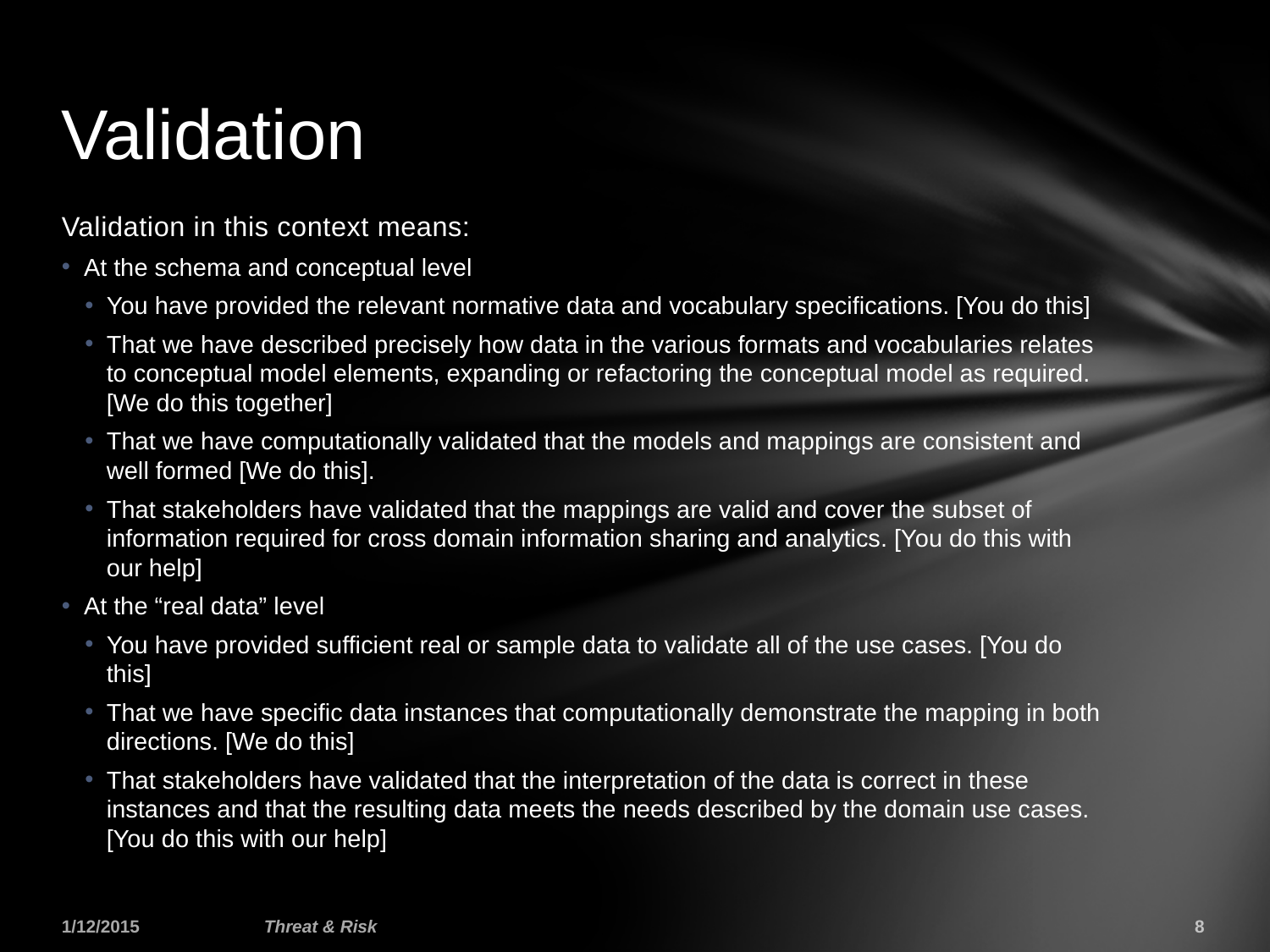

# Validation
Validation in this context means:
At the schema and conceptual level
You have provided the relevant normative data and vocabulary specifications. [You do this]
That we have described precisely how data in the various formats and vocabularies relates to conceptual model elements, expanding or refactoring the conceptual model as required. [We do this together]
That we have computationally validated that the models and mappings are consistent and well formed [We do this].
That stakeholders have validated that the mappings are valid and cover the subset of information required for cross domain information sharing and analytics. [You do this with our help]
At the “real data” level
You have provided sufficient real or sample data to validate all of the use cases. [You do this]
That we have specific data instances that computationally demonstrate the mapping in both directions. [We do this]
That stakeholders have validated that the interpretation of the data is correct in these instances and that the resulting data meets the needs described by the domain use cases. [You do this with our help]

1/12/2015
Threat & Risk
8